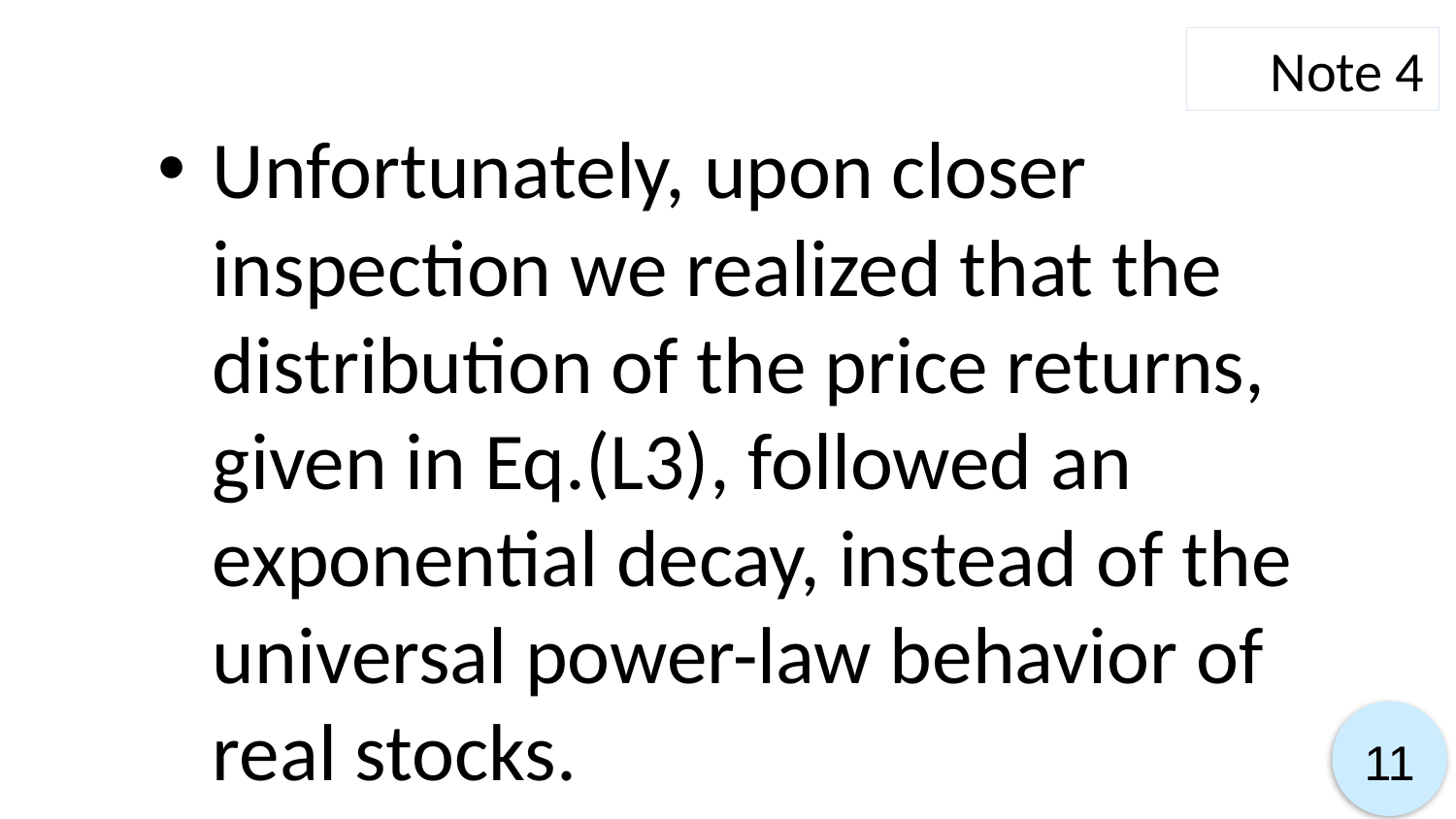

Note 4
Unfortunately, upon closer inspection we realized that the distribution of the price returns, given in Eq.(L3), followed an exponential decay, instead of the universal power-law behavior of real stocks.
11
11